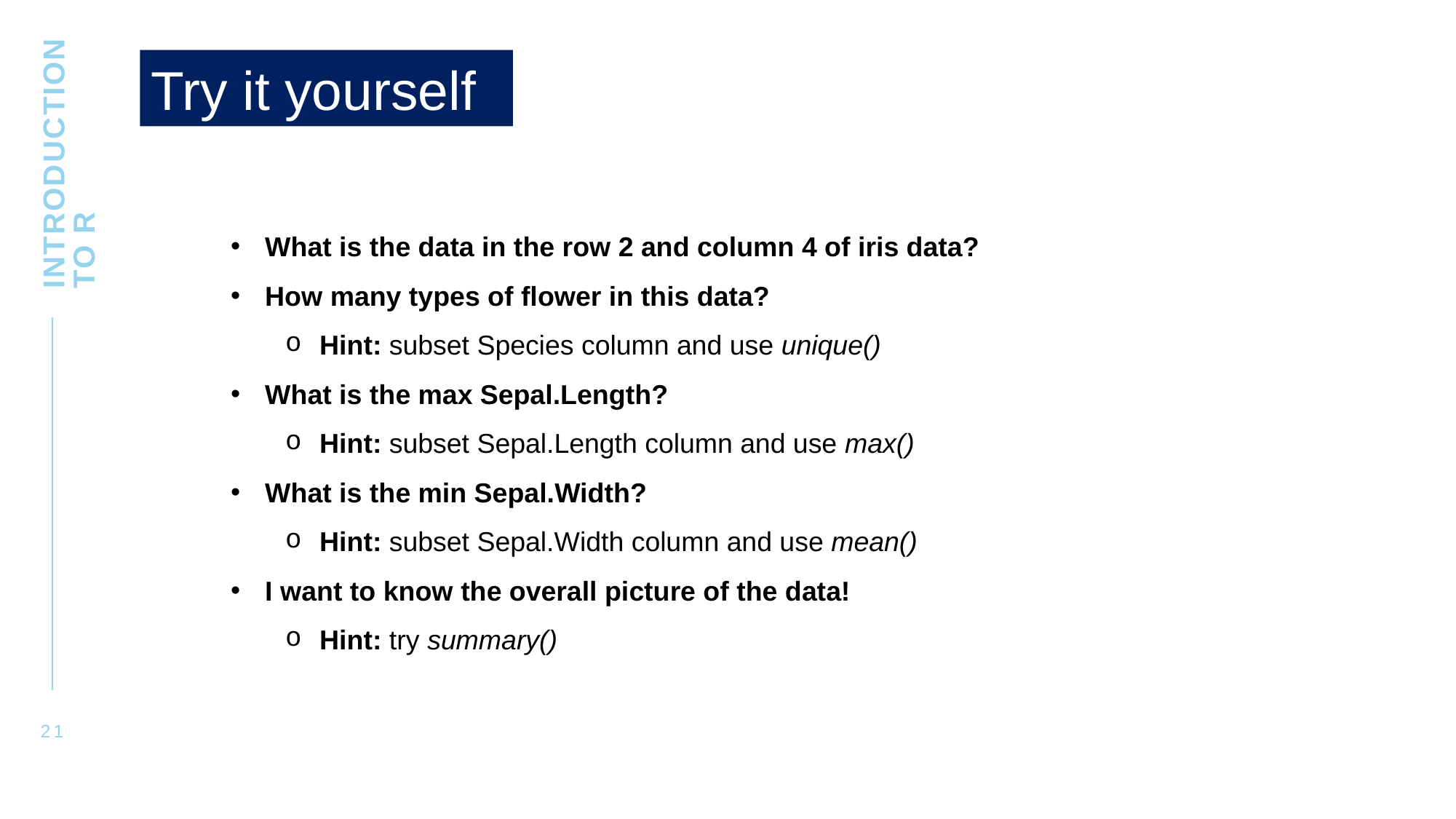

Try it yourself
Introduction to R
What is the data in the row 2 and column 4 of iris data?
How many types of flower in this data?
Hint: subset Species column and use unique()
What is the max Sepal.Length?
Hint: subset Sepal.Length column and use max()
What is the min Sepal.Width?
Hint: subset Sepal.Width column and use mean()
I want to know the overall picture of the data!
Hint: try summary()
21